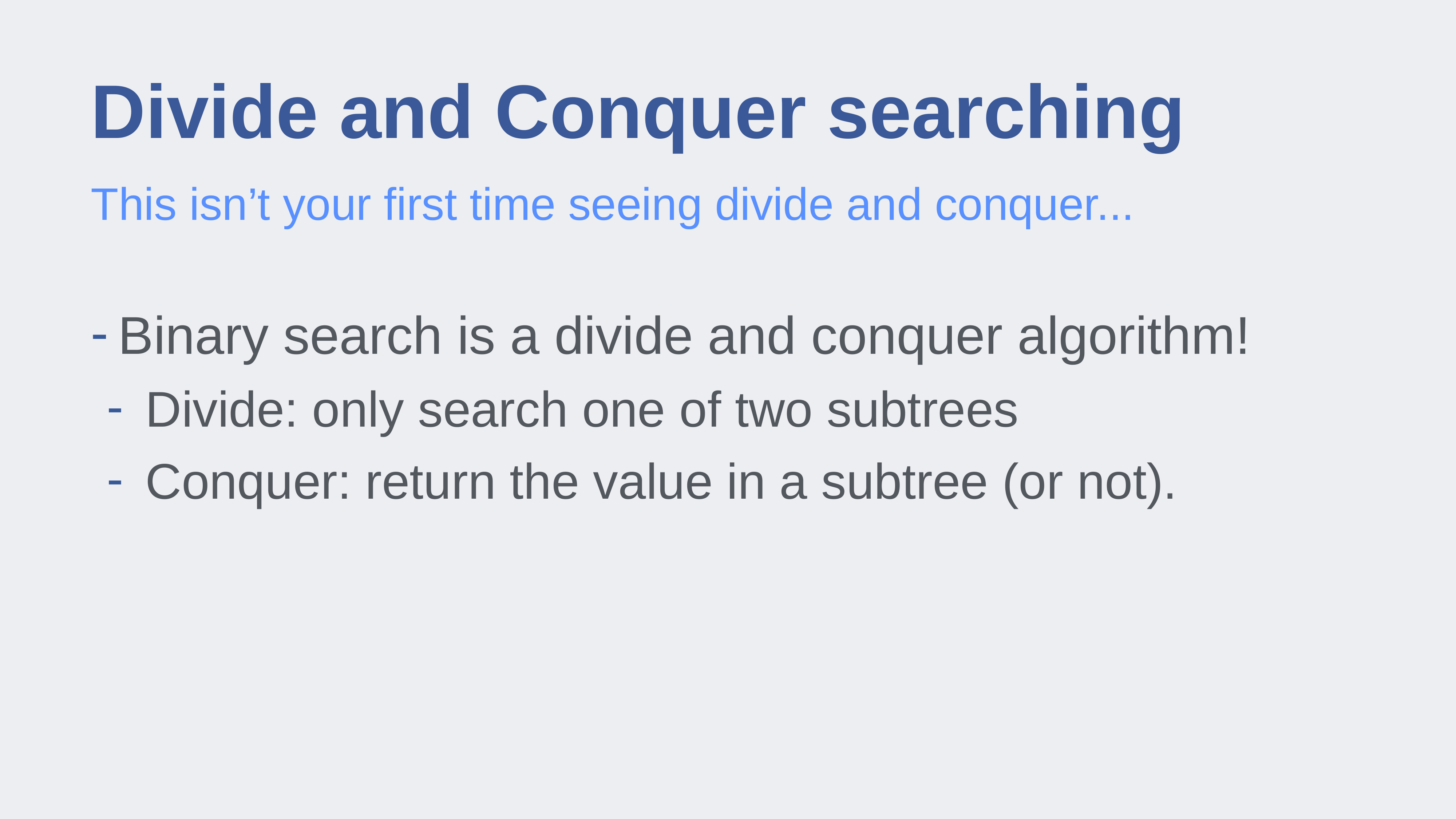

# Divide and Conquer searching
This isn’t your first time seeing divide and conquer...
Binary search is a divide and conquer algorithm!
Divide: only search one of two subtrees
Conquer: return the value in a subtree (or not).